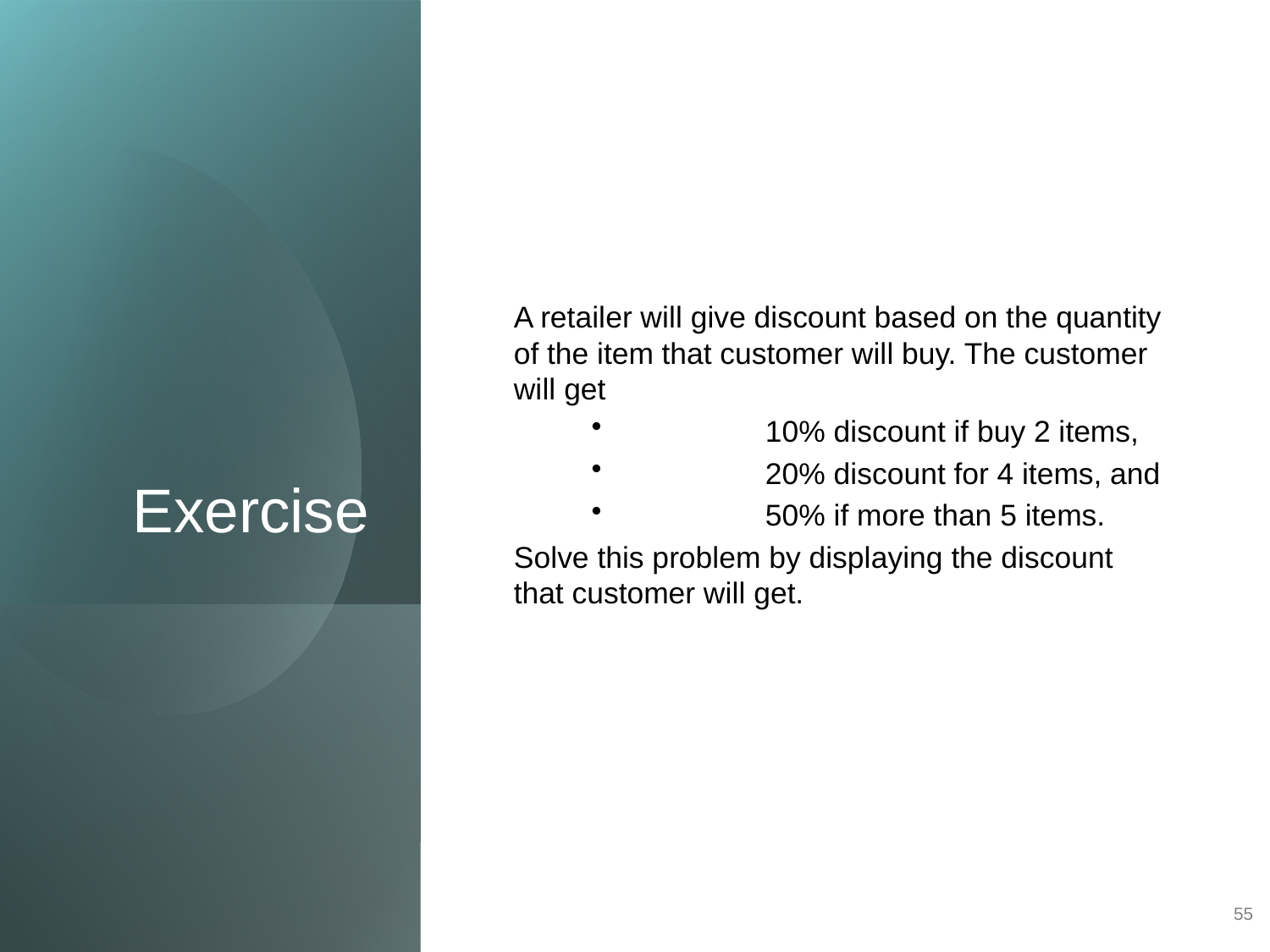

# Exercise
A retailer will give discount based on the quantity of the item that customer will buy. The customer will get
	10% discount if buy 2 items,
	20% discount for 4 items, and
	50% if more than 5 items.
Solve this problem by displaying the discount that customer will get.

55